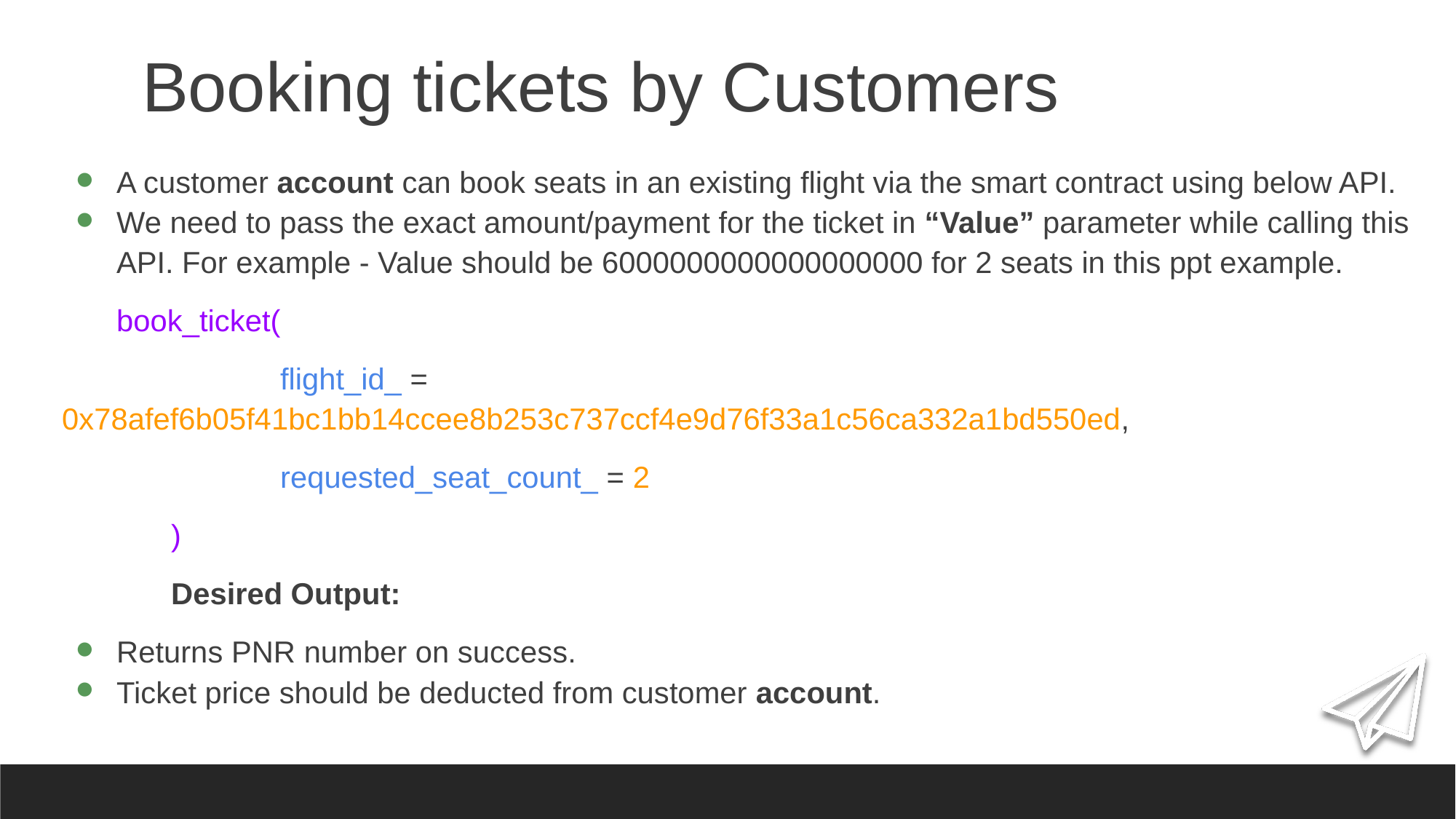

# Booking tickets by Customers
A customer account can book seats in an existing flight via the smart contract using below API.
We need to pass the exact amount/payment for the ticket in “Value” parameter while calling this API. For example - Value should be 6000000000000000000 for 2 seats in this ppt example.
book_ticket(
		flight_id_ = 0x78afef6b05f41bc1bb14ccee8b253c737ccf4e9d76f33a1c56ca332a1bd550ed,
		requested_seat_count_ = 2
	)
	Desired Output:
Returns PNR number on success.
Ticket price should be deducted from customer account.